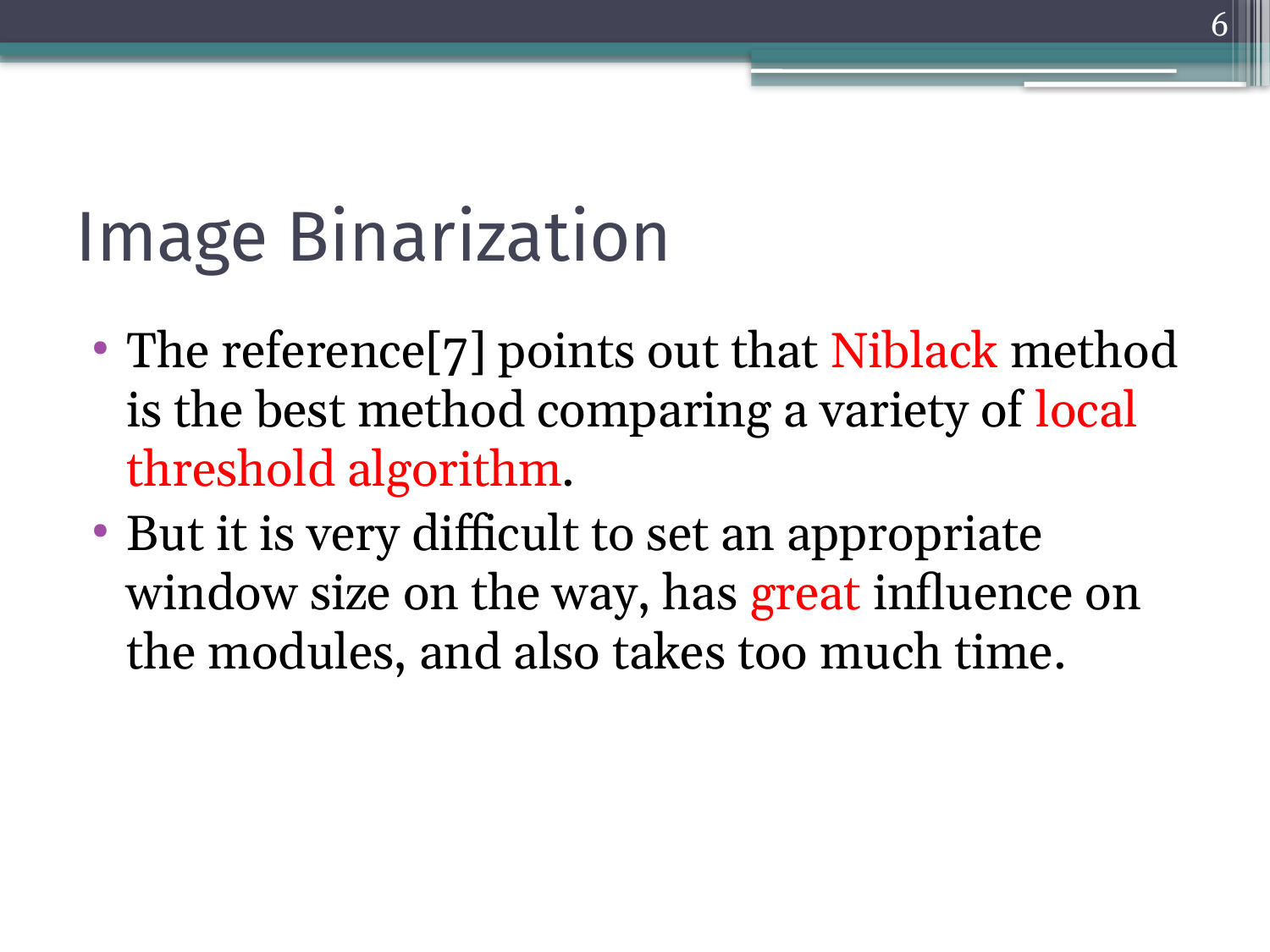

6
# Image Binarization
The reference[7] points out that Niblack method is the best method comparing a variety of local threshold algorithm.
But it is very difficult to set an appropriate window size on the way, has great influence on the modules, and also takes too much time.